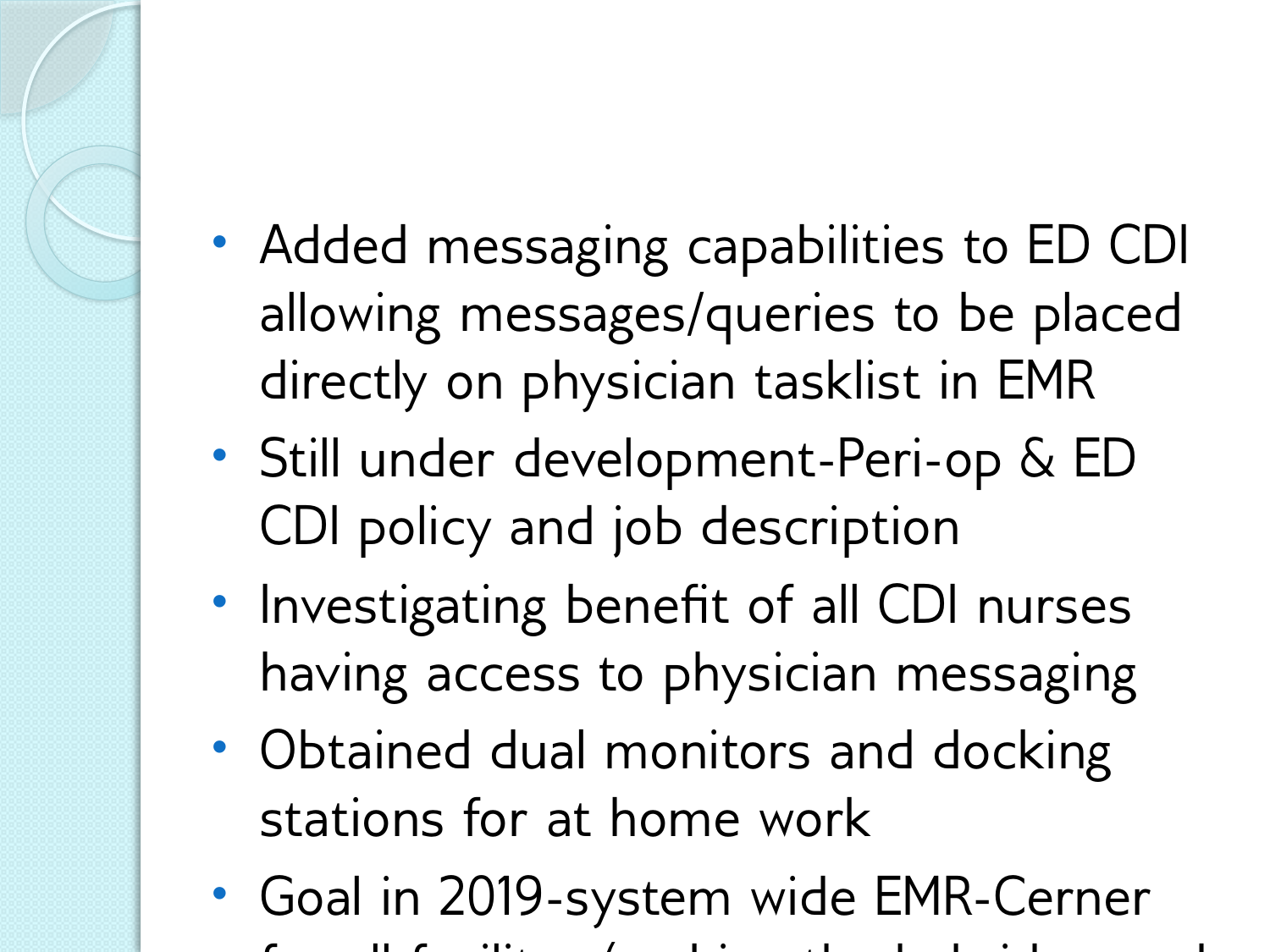

Added messaging capabilities to ED CDI allowing messages/queries to be placed directly on physician tasklist in EMR
Still under development-Peri-op & ED CDI policy and job description
Investigating benefit of all CDI nurses having access to physician messaging
Obtained dual monitors and docking stations for at home work
Goal in 2019-system wide EMR-Cerner for all facilites (making the hybrid record extinct)
Adding ED Physician to CDI Steering Committee
Realizing change is constant